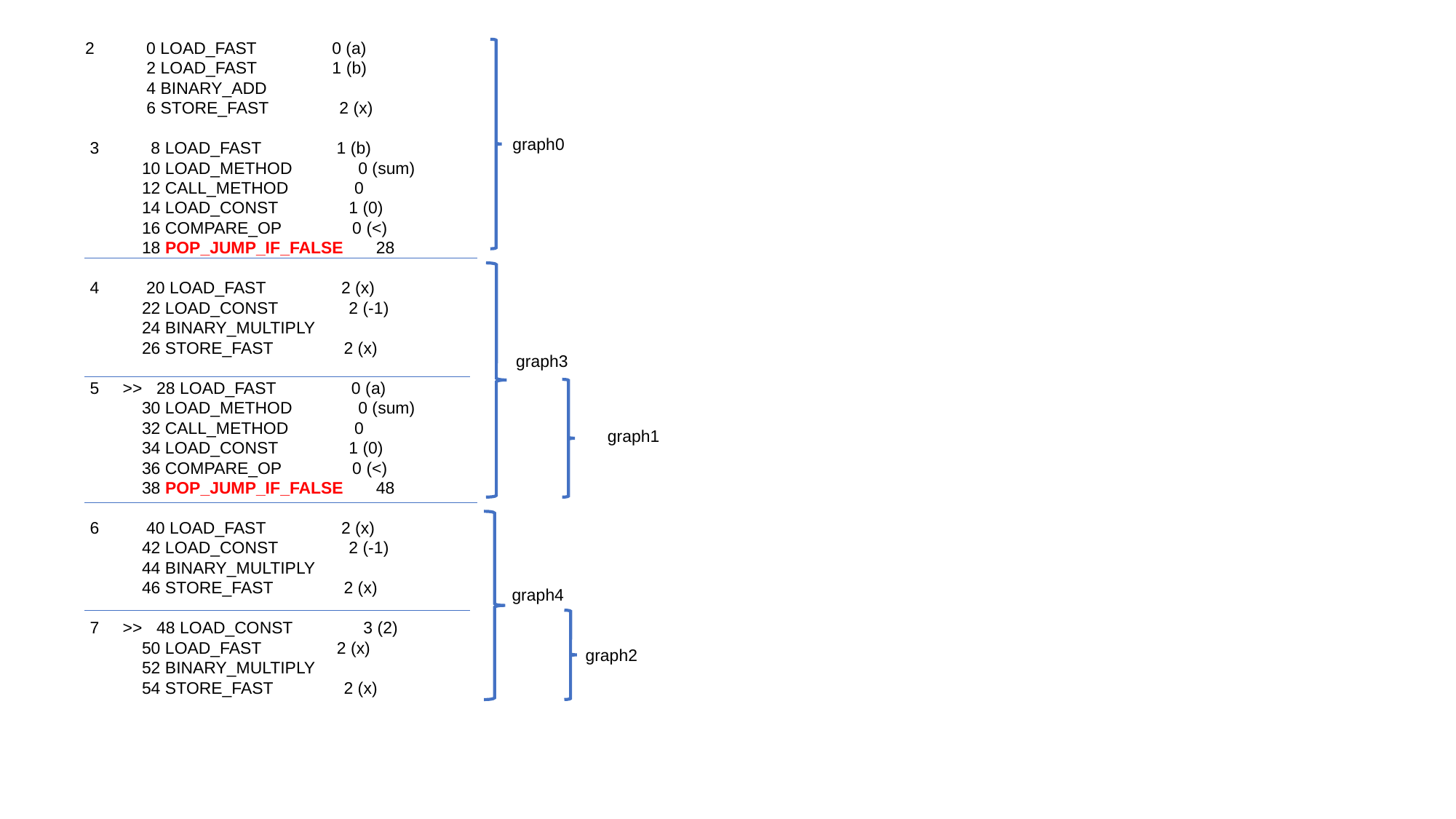

2           0 LOAD_FAST                0 (a)
              2 LOAD_FAST                1 (b)
              4 BINARY_ADD
              6 STORE_FAST               2 (x)

  3           8 LOAD_FAST                1 (b)
             10 LOAD_METHOD              0 (sum)
             12 CALL_METHOD              0
             14 LOAD_CONST               1 (0)
             16 COMPARE_OP               0 (<)
             18 POP_JUMP_IF_FALSE       28

  4          20 LOAD_FAST                2 (x)
             22 LOAD_CONST               2 (-1)
             24 BINARY_MULTIPLY
             26 STORE_FAST               2 (x)

  5     >>   28 LOAD_FAST                0 (a)
             30 LOAD_METHOD              0 (sum)
             32 CALL_METHOD              0
             34 LOAD_CONST               1 (0)
             36 COMPARE_OP               0 (<)
             38 POP_JUMP_IF_FALSE       48

  6          40 LOAD_FAST                2 (x)
             42 LOAD_CONST               2 (-1)
             44 BINARY_MULTIPLY
             46 STORE_FAST               2 (x)

  7     >>   48 LOAD_CONST               3 (2)
             50 LOAD_FAST                2 (x)
             52 BINARY_MULTIPLY
             54 STORE_FAST               2 (x)

graph0

graph3

graph1

graph4

graph2